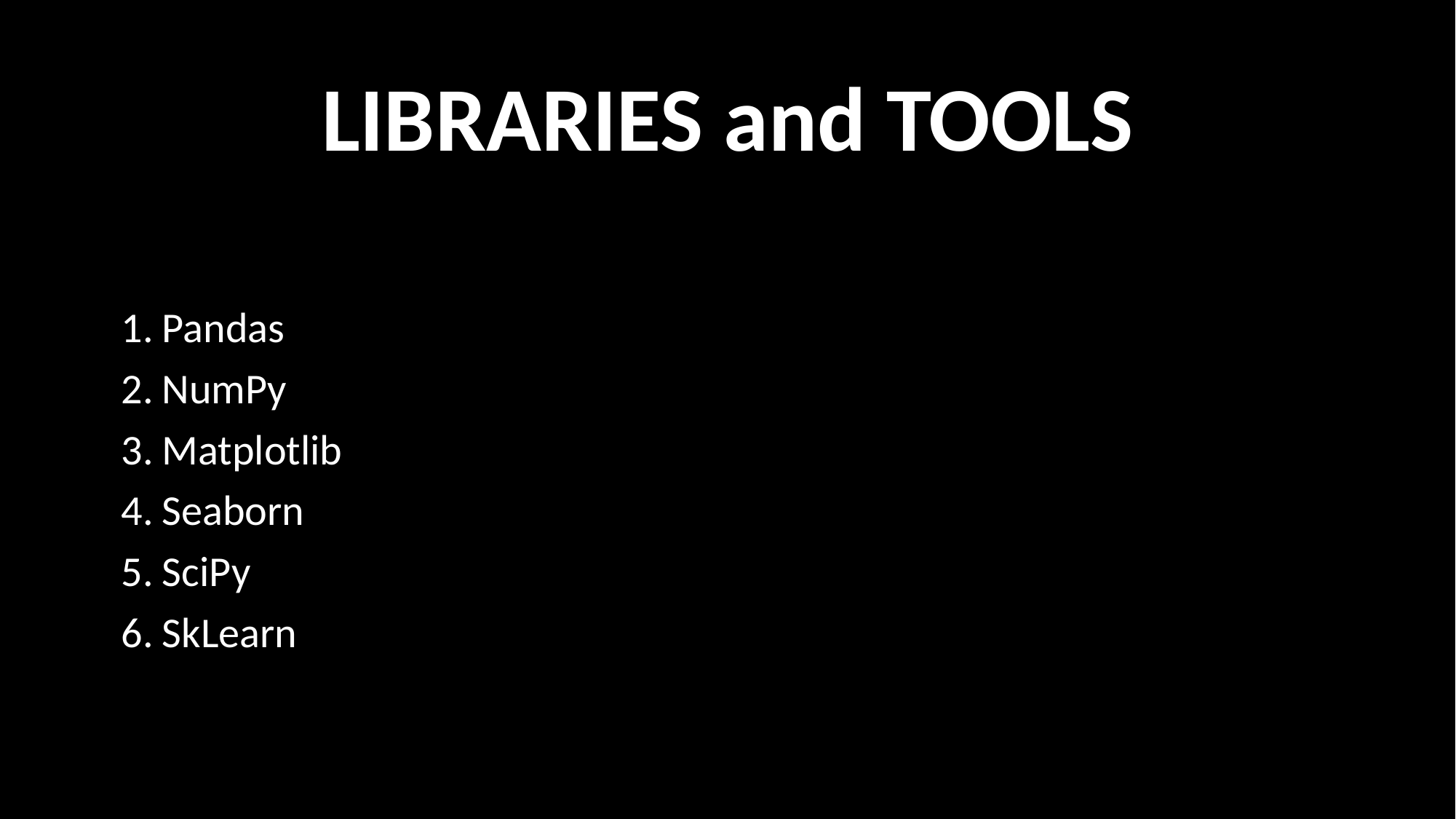

# LIBRARIES and TOOLS

Pandas
NumPy
Matplotlib
Seaborn
SciPy
SkLearn